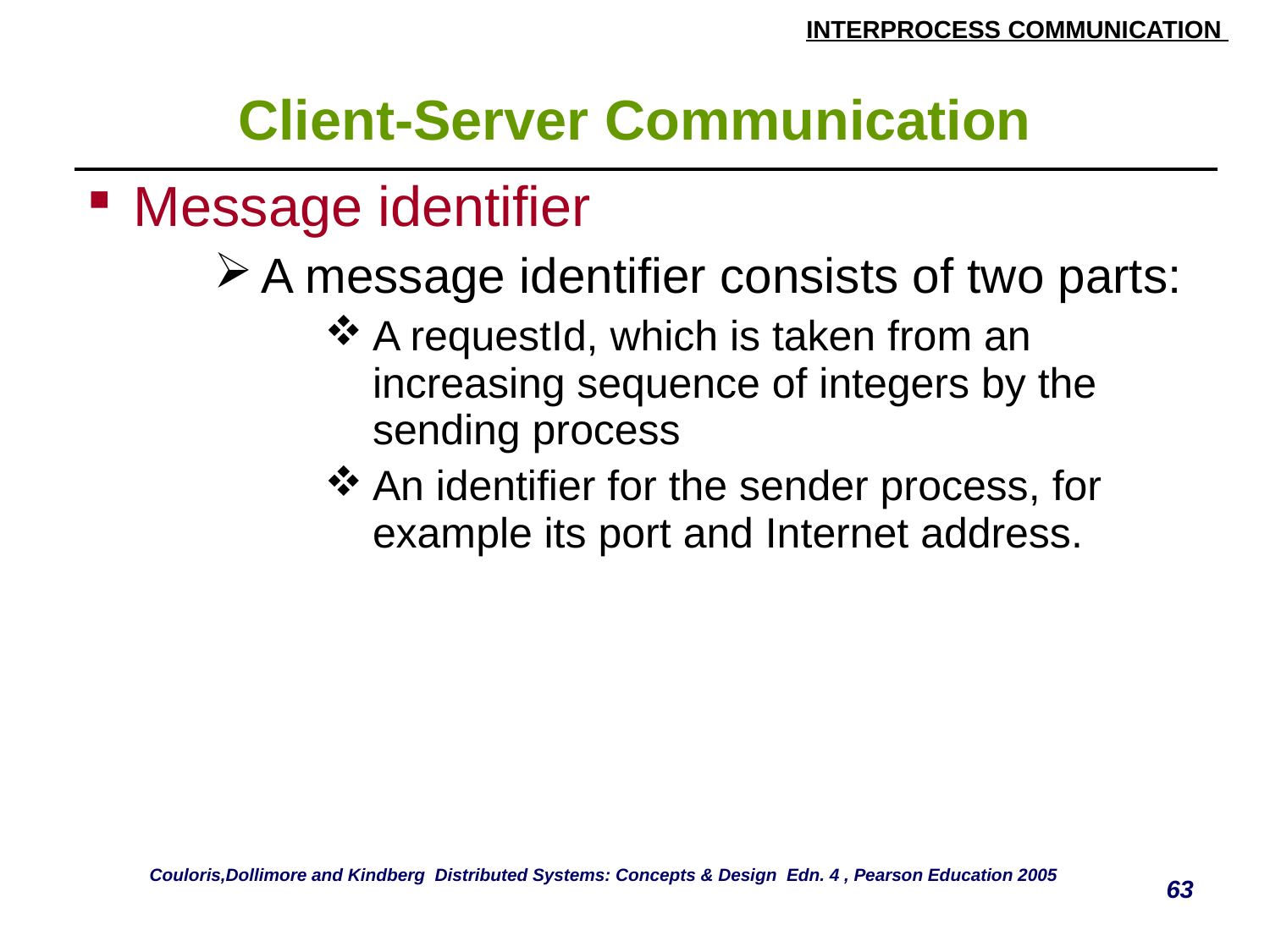

# Client-Server Communication
| Message identifier A message identifier consists of two parts: A requestId, which is taken from an increasing sequence of integers by the sending process An identifier for the sender process, for example its port and Internet address. |
| --- |
Couloris,Dollimore and Kindberg  Distributed Systems: Concepts & Design  Edn. 4 , Pearson Education 2005
63